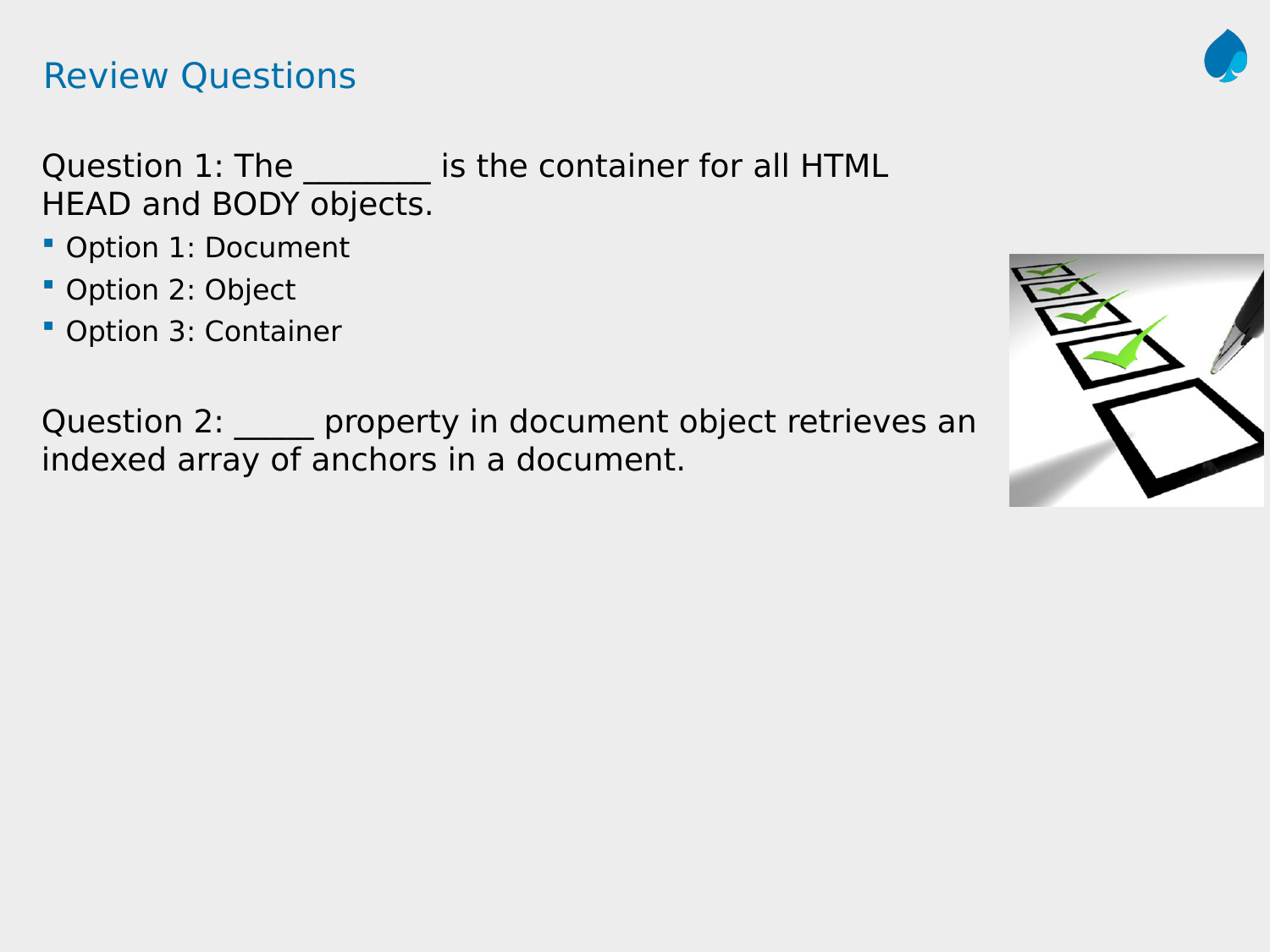

# Review Questions
Question 1: The ________ is the container for all HTML HEAD and BODY objects.
Option 1: Document
Option 2: Object
Option 3: Container

Question 2: _____ property in document object retrieves an indexed array of anchors in a document.